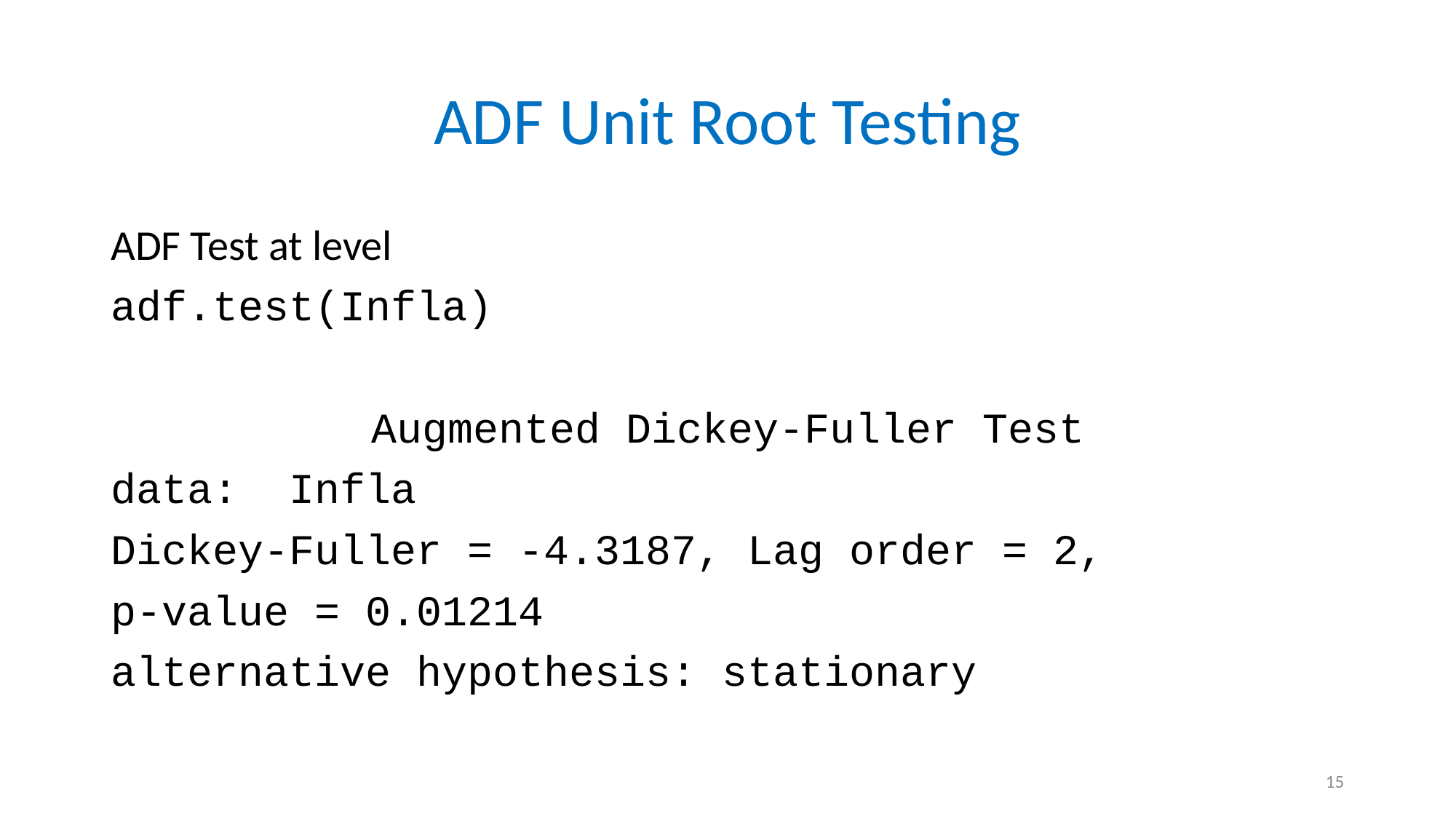

# ADF Unit Root Testing
ADF Test at level
adf.test(Infla)

Augmented Dickey-Fuller Test
data:  Infla
Dickey-Fuller = -4.3187, Lag order = 2,
p-value = 0.01214
alternative hypothesis: stationary

15